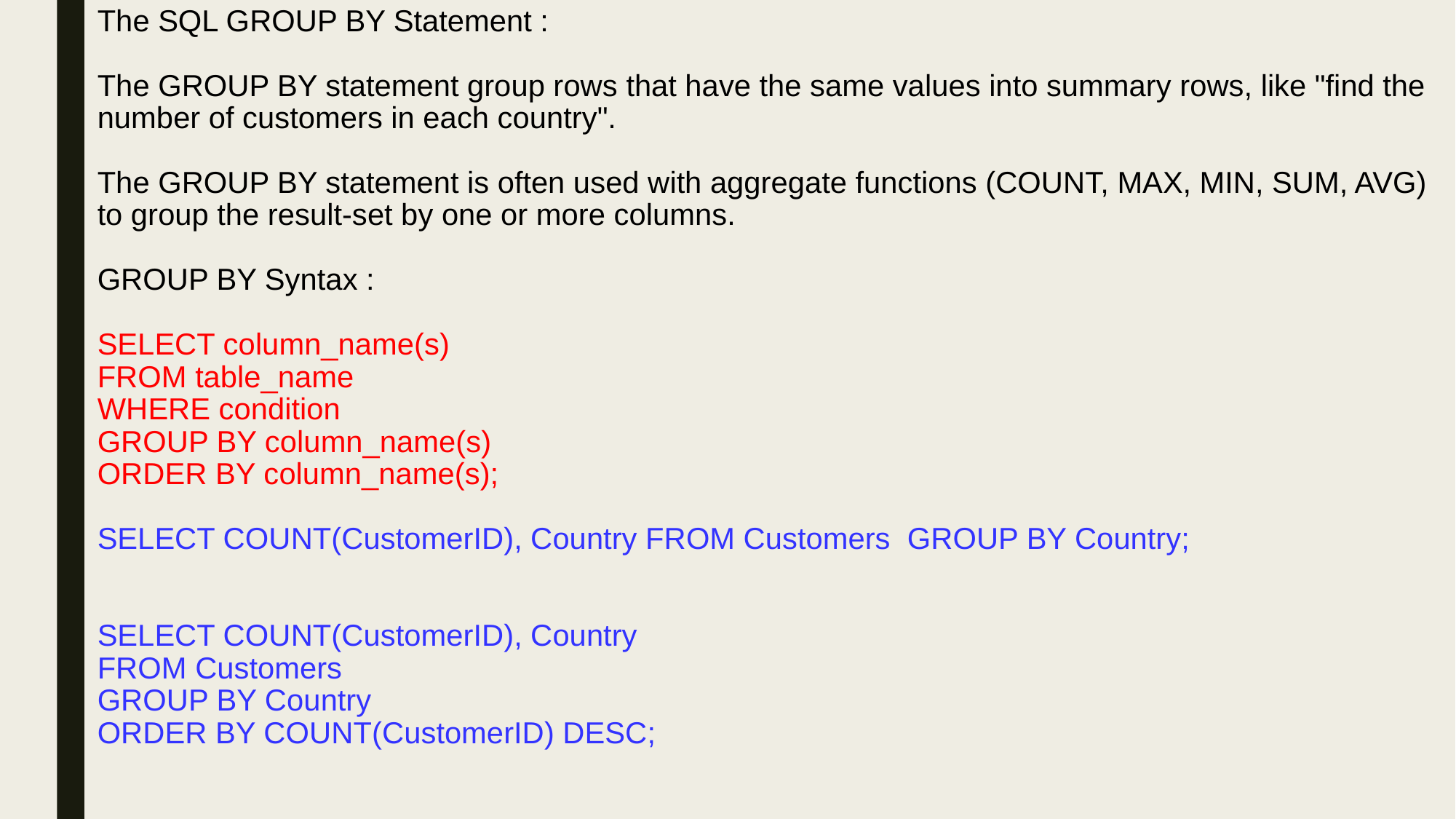

# The SQL GROUP BY Statement : The GROUP BY statement group rows that have the same values into summary rows, like "find the number of customers in each country". The GROUP BY statement is often used with aggregate functions (COUNT, MAX, MIN, SUM, AVG) to group the result-set by one or more columns. GROUP BY Syntax : SELECT column_name(s) FROM table_name WHERE condition GROUP BY column_name(s) ORDER BY column_name(s); SELECT COUNT(CustomerID), Country FROM Customers  GROUP BY Country; SELECT COUNT(CustomerID), Country FROM Customers GROUP BY Country ORDER BY COUNT(CustomerID) DESC;